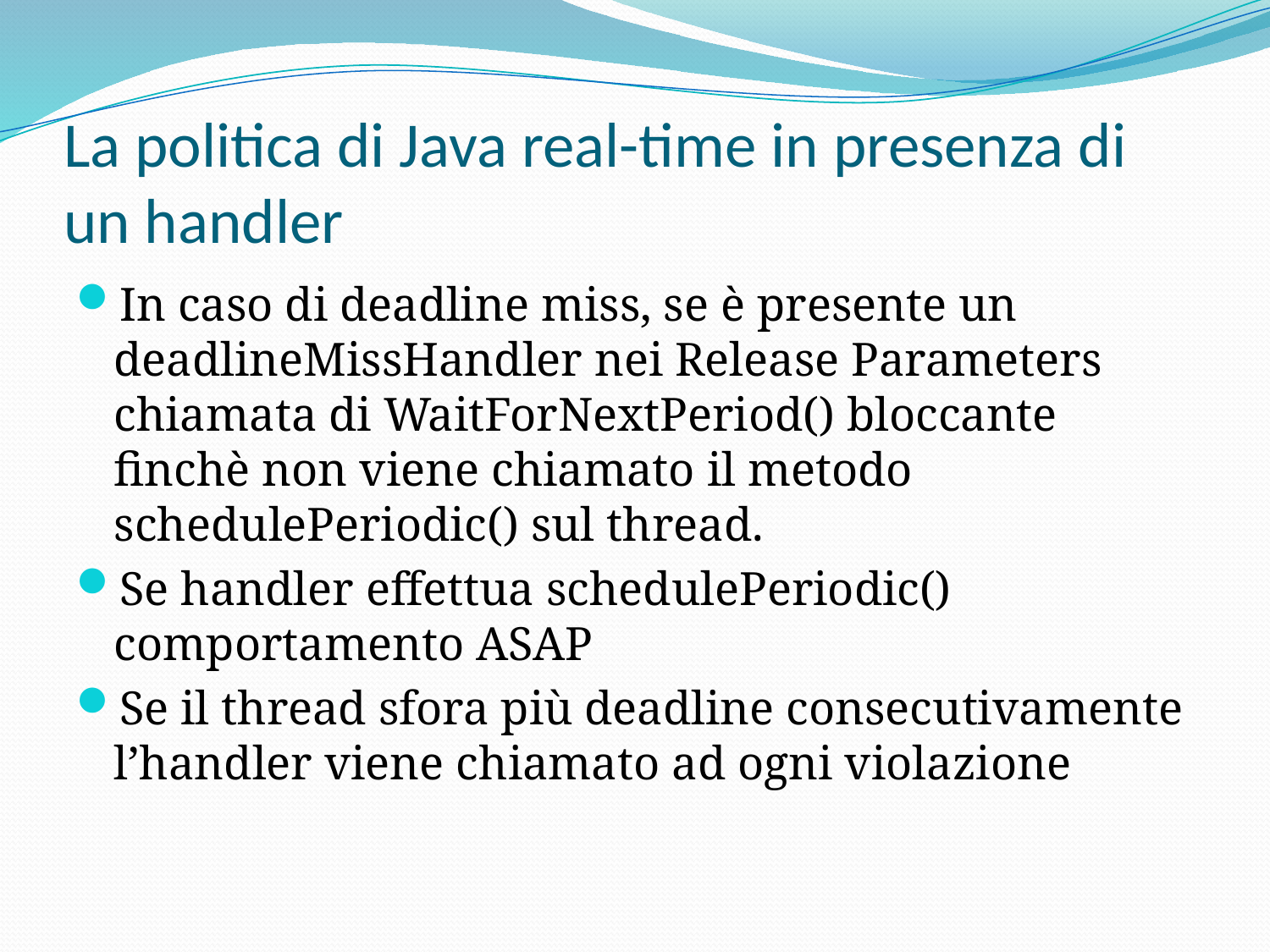

# La politica di Java real-time in presenza di un handler
In caso di deadline miss, se è presente un deadlineMissHandler nei Release Parameters chiamata di WaitForNextPeriod() bloccante finchè non viene chiamato il metodo schedulePeriodic() sul thread.
Se handler effettua schedulePeriodic() comportamento ASAP
Se il thread sfora più deadline consecutivamente l’handler viene chiamato ad ogni violazione